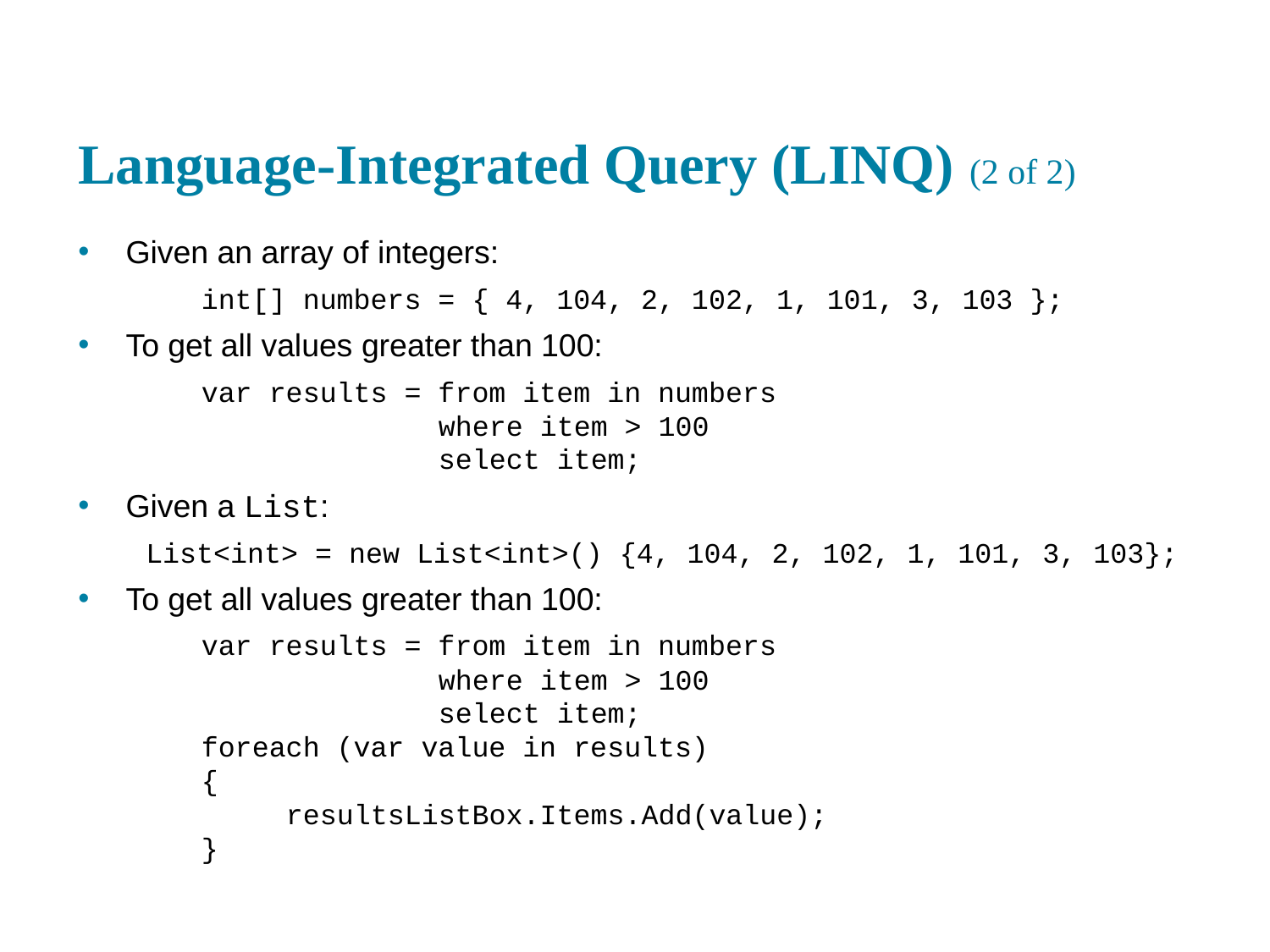

# Language-Integrated Query (LINQ) (2 of 2)
Given an array of integers:
int[] numbers = { 4, 104, 2, 102, 1, 101, 3, 103 };
To get all values greater than 100:
var results = from item in numbers
              where item > 100
              select item;
Given a List:
List<int> = new List<int>() {4, 104, 2, 102, 1, 101, 3, 103};
To get all values greater than 100:
var results = from item in numbers
              where item > 100
              select item;
foreach (var value in results)
{
     resultsListBox.Items.Add(value);
}